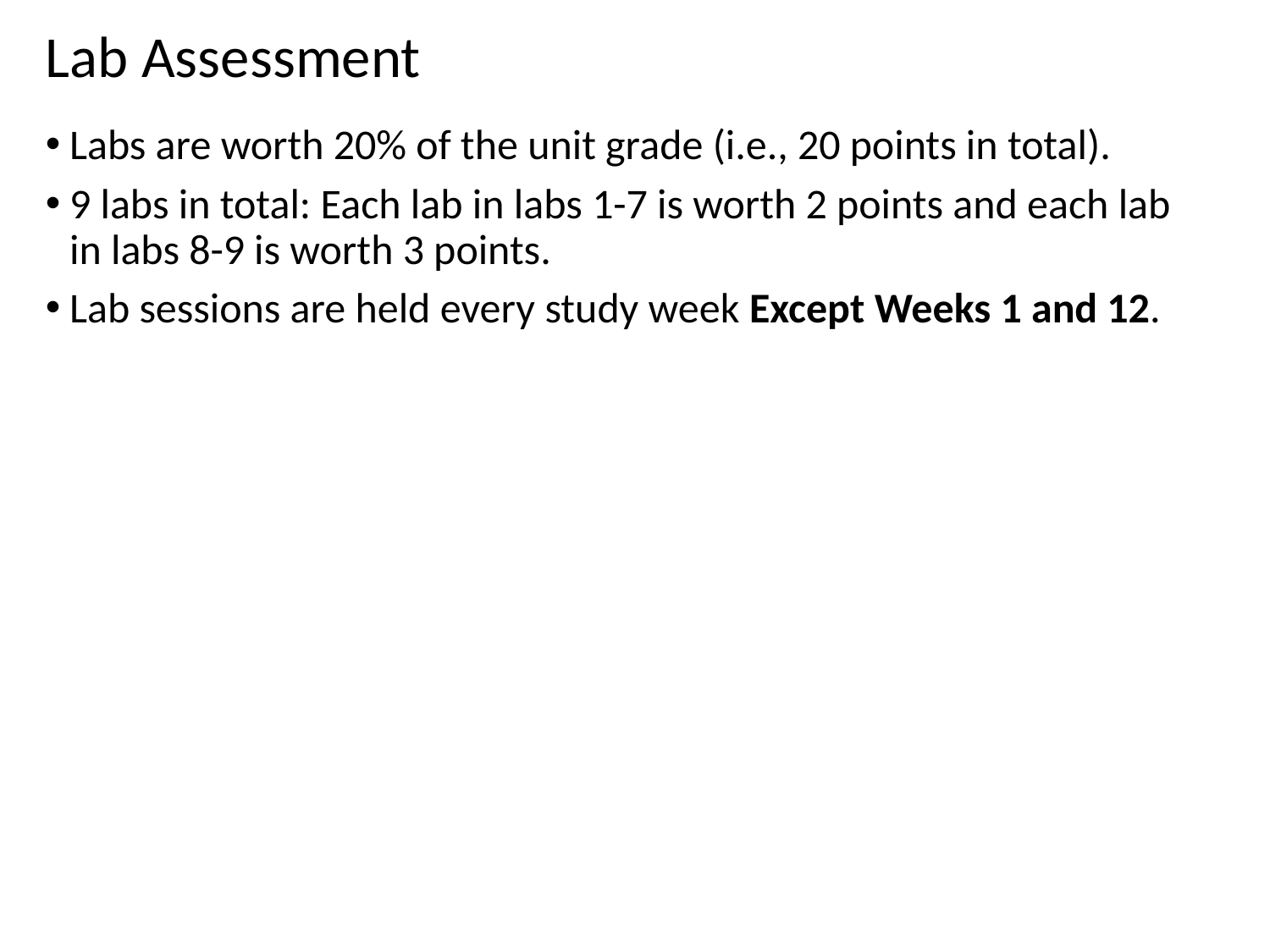

# Lab Assessment
Labs are worth 20% of the unit grade (i.e., 20 points in total).
9 labs in total: Each lab in labs 1-7 is worth 2 points and each lab in labs 8-9 is worth 3 points.
Lab sessions are held every study week Except Weeks 1 and 12.